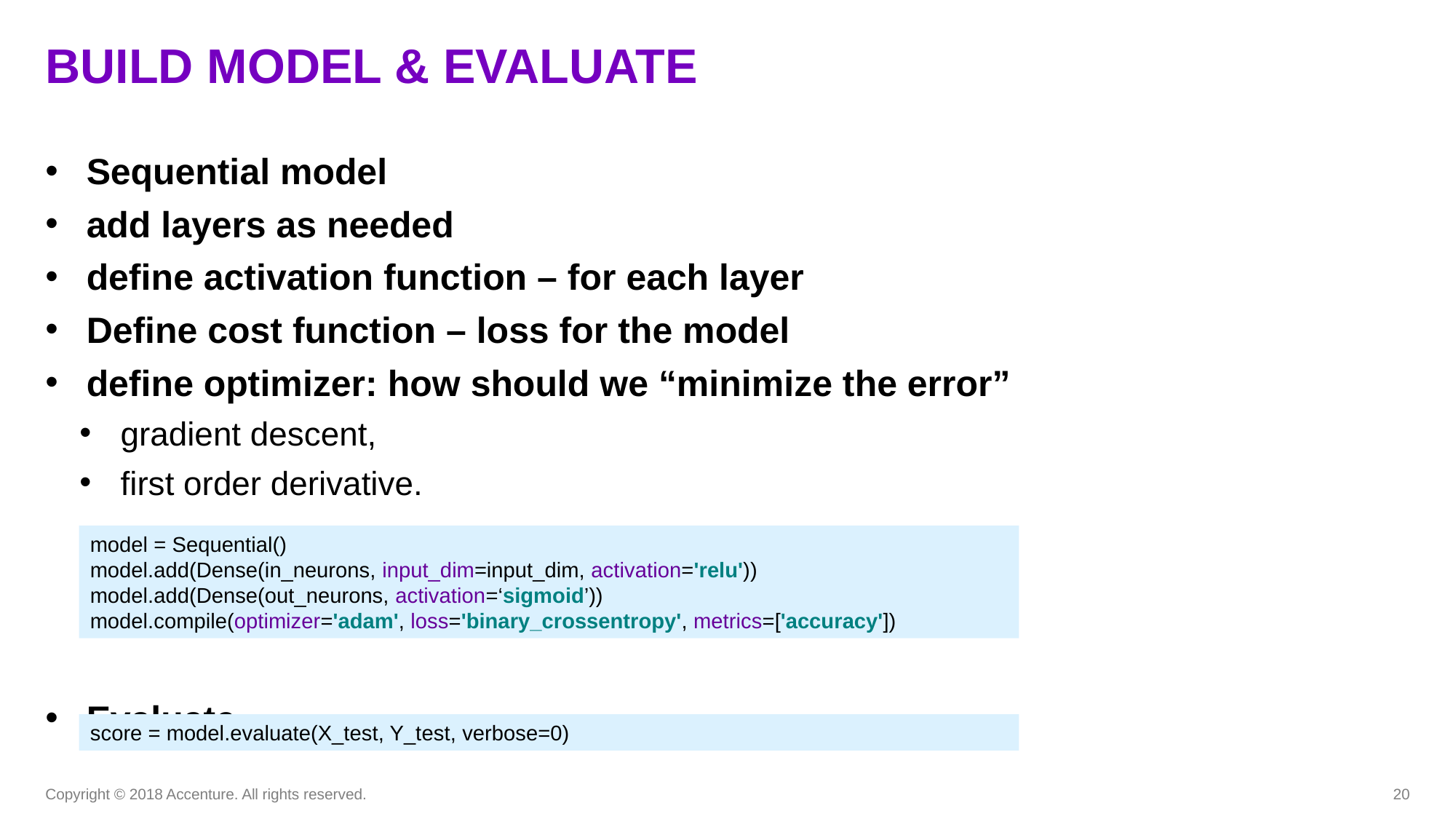

# build model & evaluate
Sequential model
add layers as needed
define activation function – for each layer
Define cost function – loss for the model
define optimizer: how should we “minimize the error”
gradient descent,
first order derivative.

Evaluate

model = Sequential()
model.add(Dense(in_neurons, input_dim=input_dim, activation='relu'))
model.add(Dense(out_neurons, activation=‘sigmoid’))
model.compile(optimizer='adam', loss='binary_crossentropy', metrics=['accuracy'])
score = model.evaluate(X_test, Y_test, verbose=0)
Copyright © 2018 Accenture. All rights reserved.
20